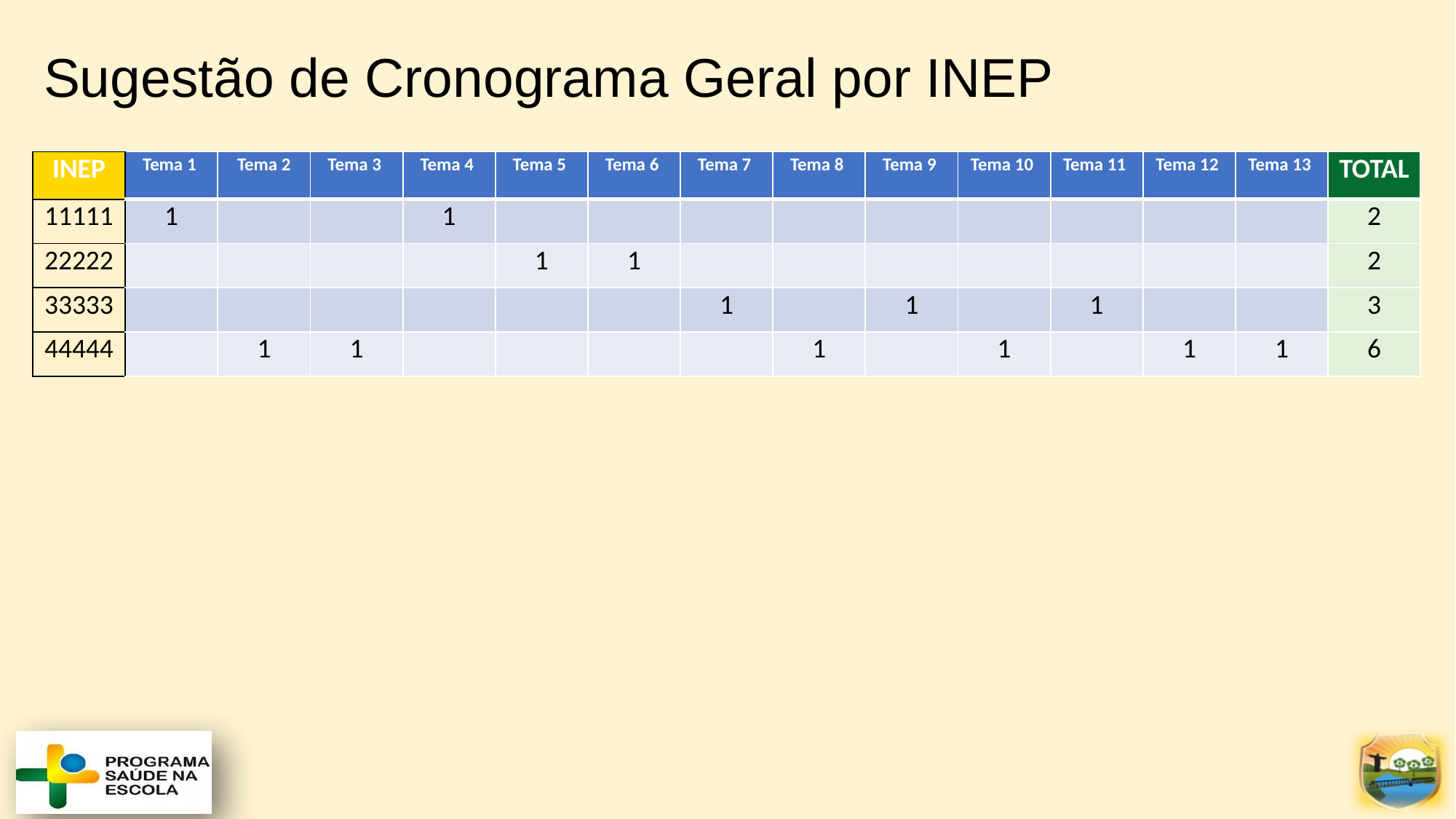

# Sugestão de Cronograma Geral por INEP
| INEP | Tema 1 | Tema 2 | Tema 3 | Tema 4 | Tema 5 | Tema 6 | Tema 7 | Tema 8 | Tema 9 | Tema 10 | Tema 11 | Tema 12 | Tema 13 | TOTAL |
| --- | --- | --- | --- | --- | --- | --- | --- | --- | --- | --- | --- | --- | --- | --- |
| 11111 | 1 |  |  | 1 |  |  |  |  |  |  |  |  |  | 2 |
| 22222 |  |  |  |  | 1 | 1 |  |  |  |  |  |  |  | 2 |
| 33333 |  |  |  |  |  |  | 1 |  | 1 |  | 1 |  |  | 3 |
| 44444 |  | 1 | 1 |  |  |  |  | 1 |  | 1 |  | 1 | 1 | 6 |